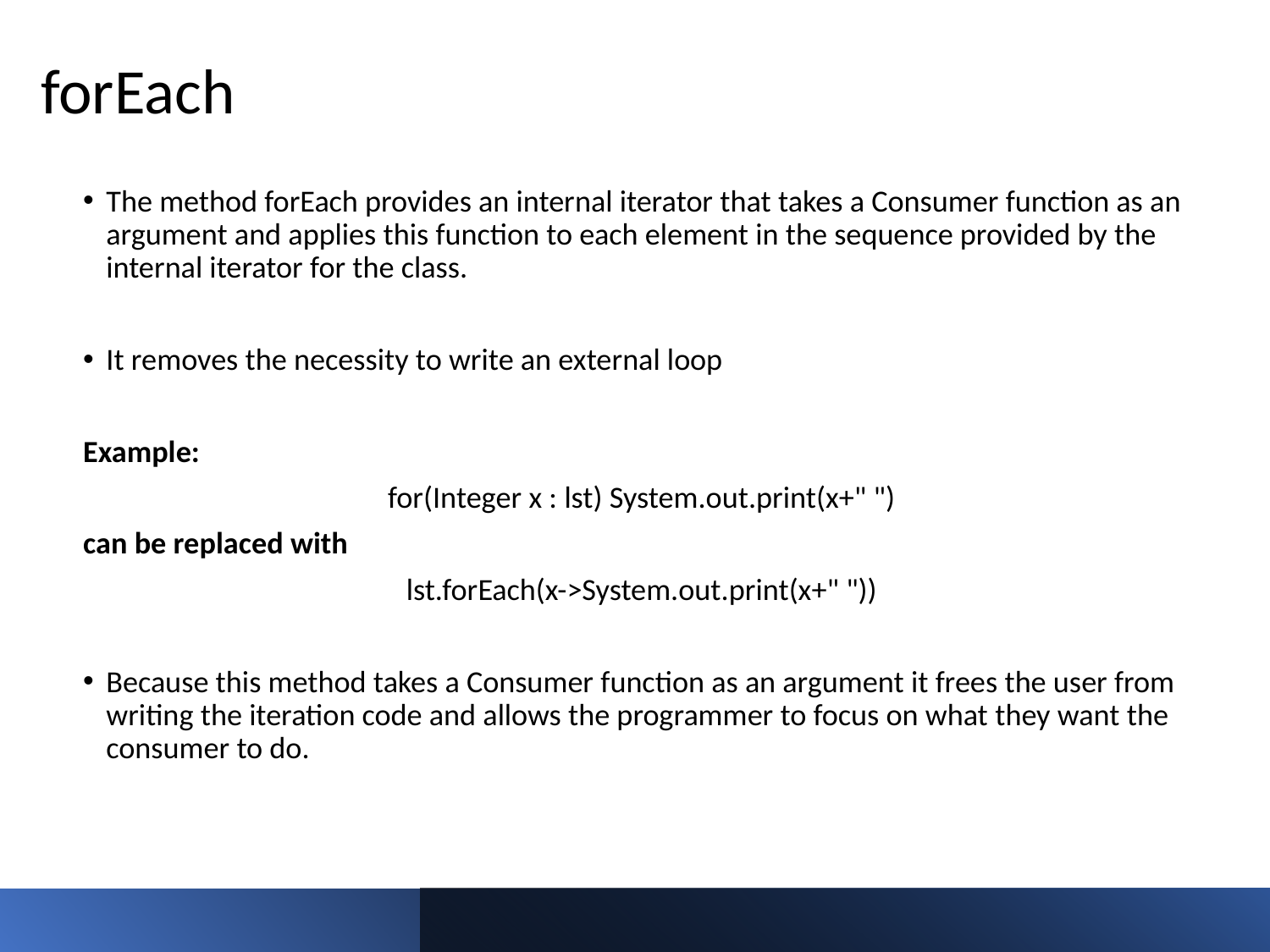

forEach
The method forEach provides an internal iterator that takes a Consumer function as an argument and applies this function to each element in the sequence provided by the internal iterator for the class.

It removes the necessity to write an external loop

Example:
for(Integer x : lst) System.out.print(x+" ")
can be replaced with
lst.forEach(x->System.out.print(x+" "))

Because this method takes a Consumer function as an argument it frees the user from writing the iteration code and allows the programmer to focus on what they want the consumer to do.